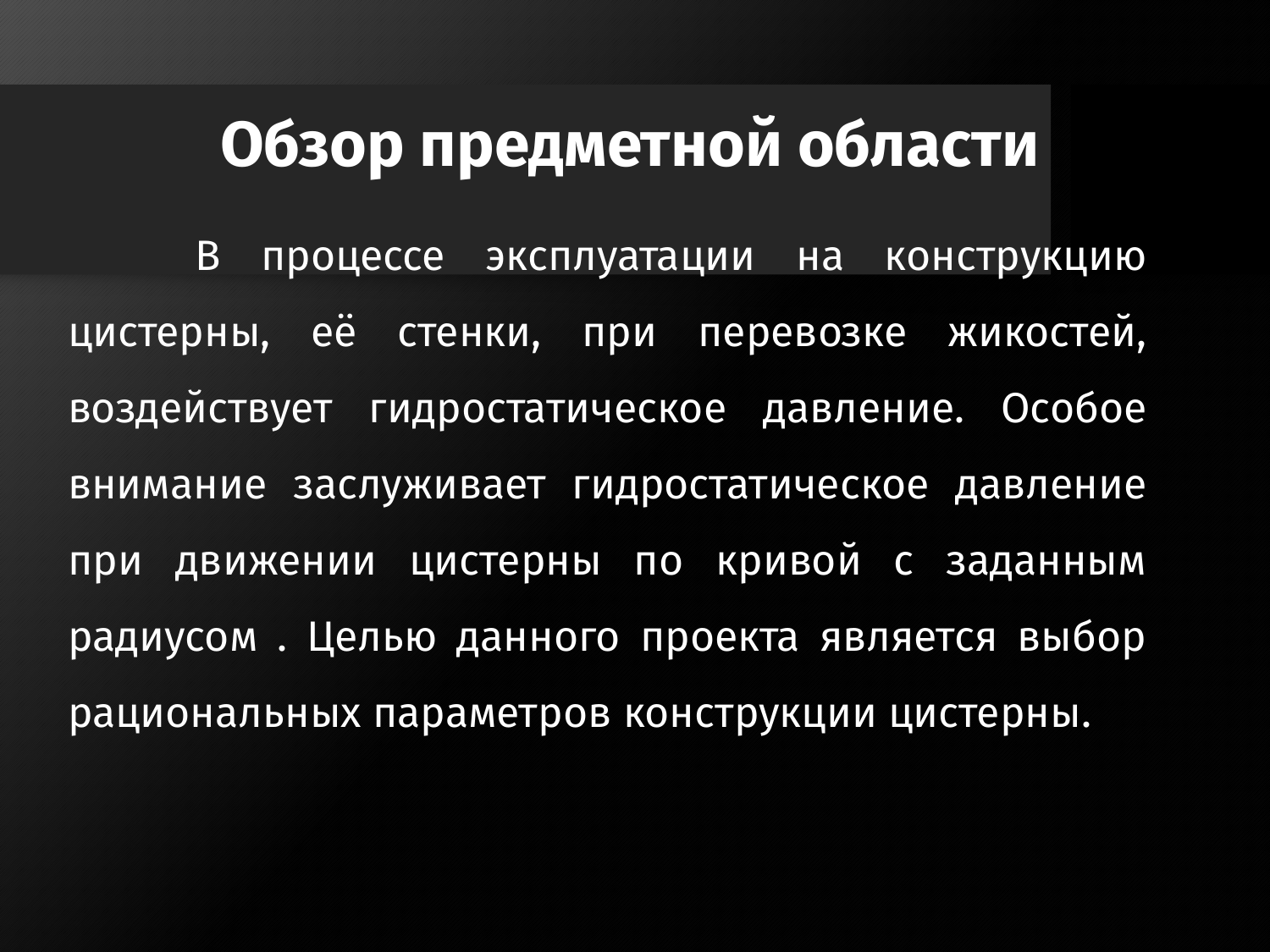

# Обзор предметной области
	В процессе эксплуатации на конструкцию цистерны, её стенки, при перевозке жикостей, воздействует гидростатическое давление. Особое внимание заслуживает гидростатическое давление при движении цистерны по кривой с заданным радиусом . Целью данного проекта является выбор рациональных параметров конструкции цистерны.